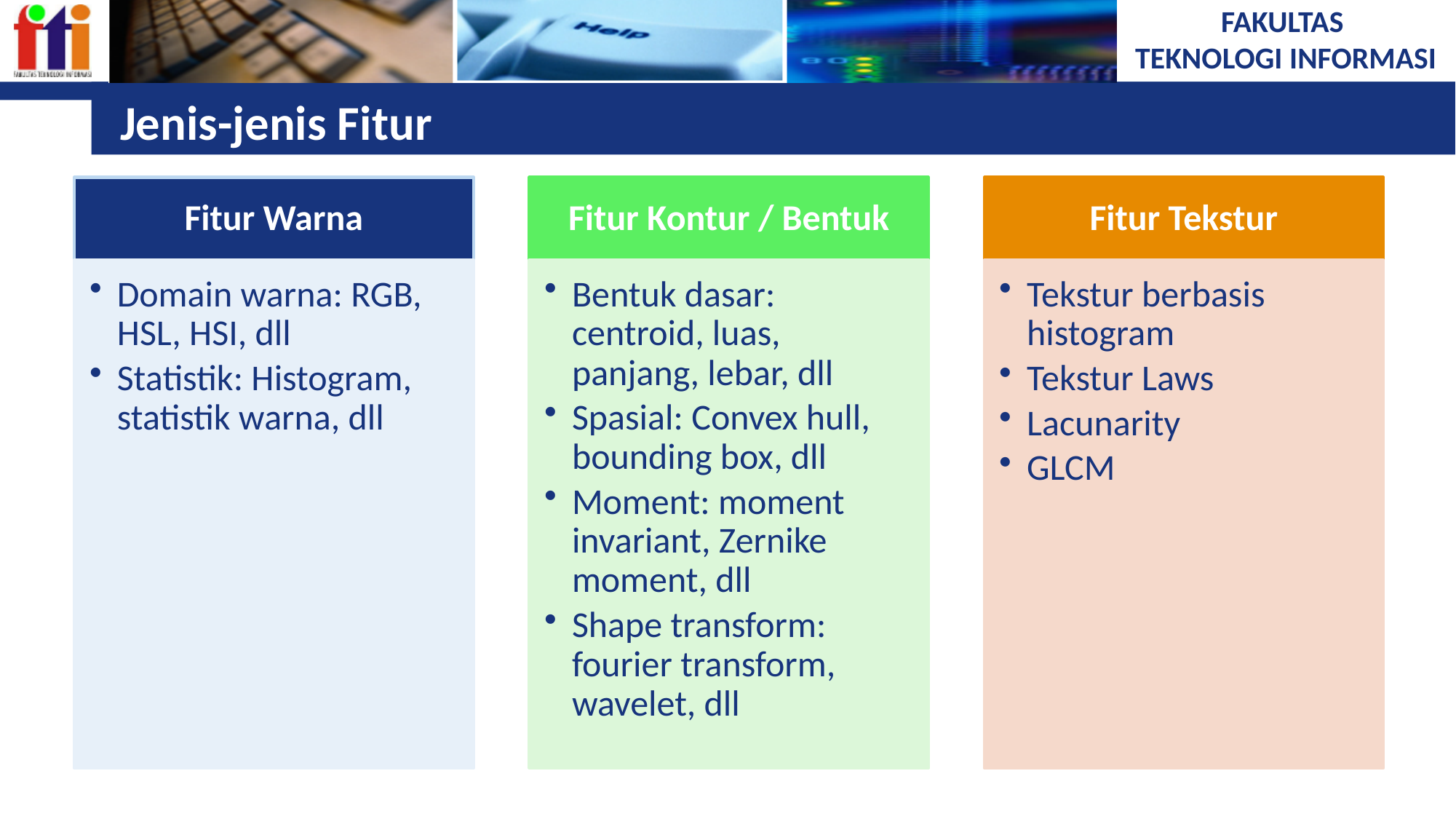

# Jenis-jenis Fitur
Fitur Warna
Domain warna: RGB, HSL, HSI, dll
Statistik: Histogram, statistik warna, dll
Fitur Kontur / Bentuk
Bentuk dasar: centroid, luas, panjang, lebar, dll
Spasial: Convex hull, bounding box, dll
Moment: moment invariant, Zernike moment, dll
Shape transform: fourier transform, wavelet, dll
Fitur Tekstur
Tekstur berbasis histogram
Tekstur Laws
Lacunarity
GLCM